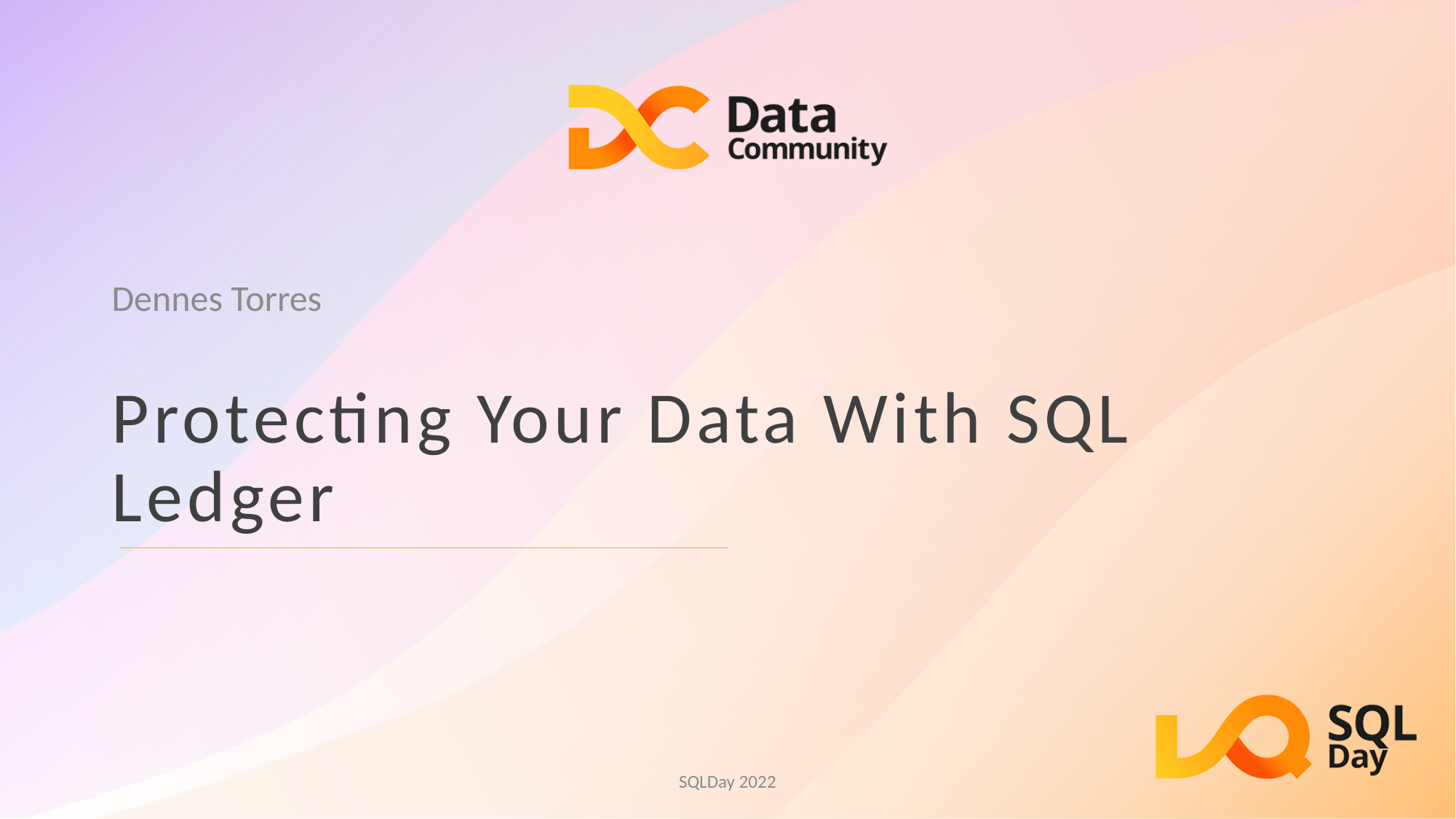

Dennes Torres
# Protecting Your Data With SQL Ledger
SQLDay 2022